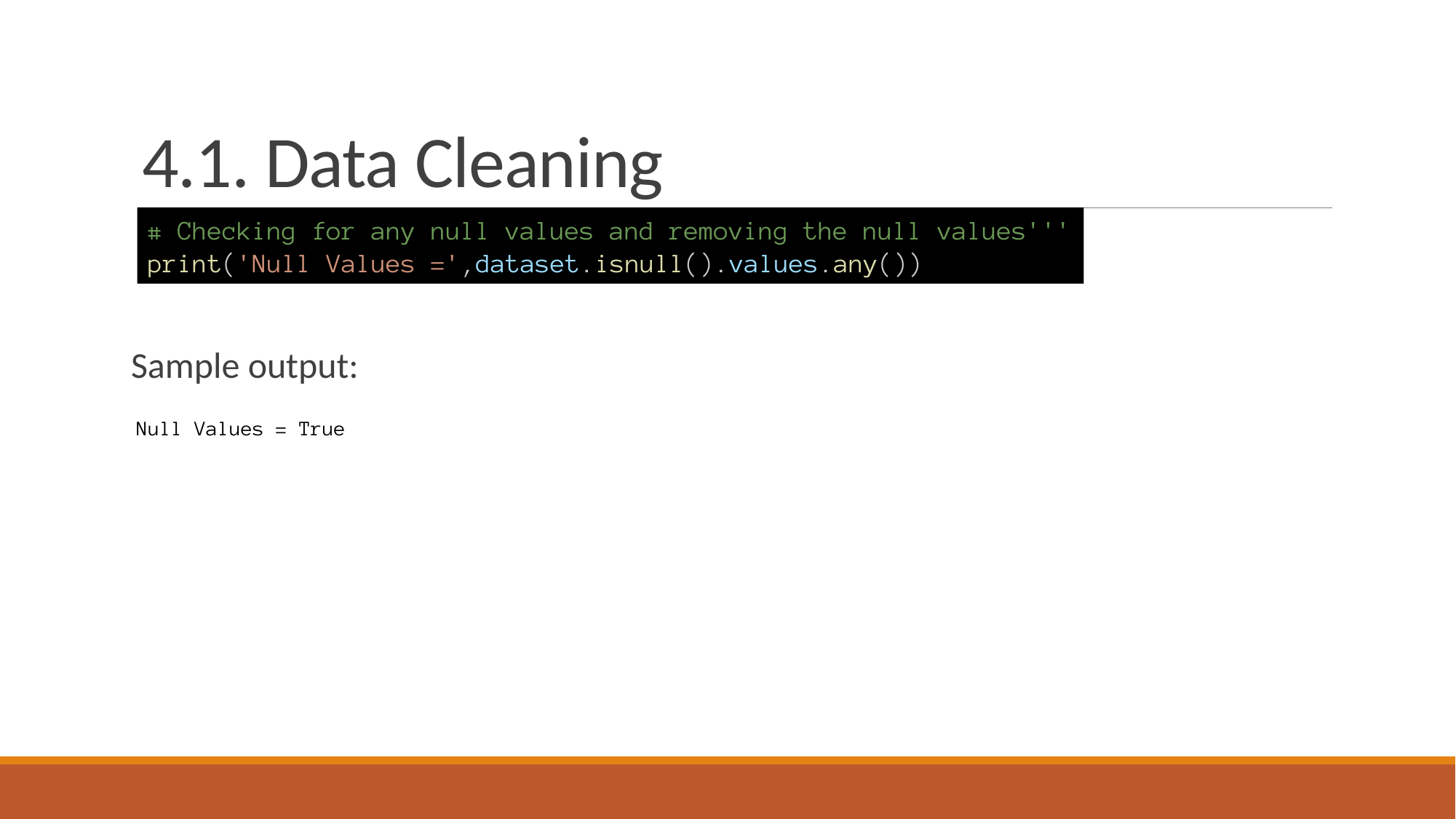

# 4.1. Data Cleaning
# Checking for any null values and removing the null values'''
print('Null Values =',dataset.isnull().values.any())

Sample output:
Null Values = True